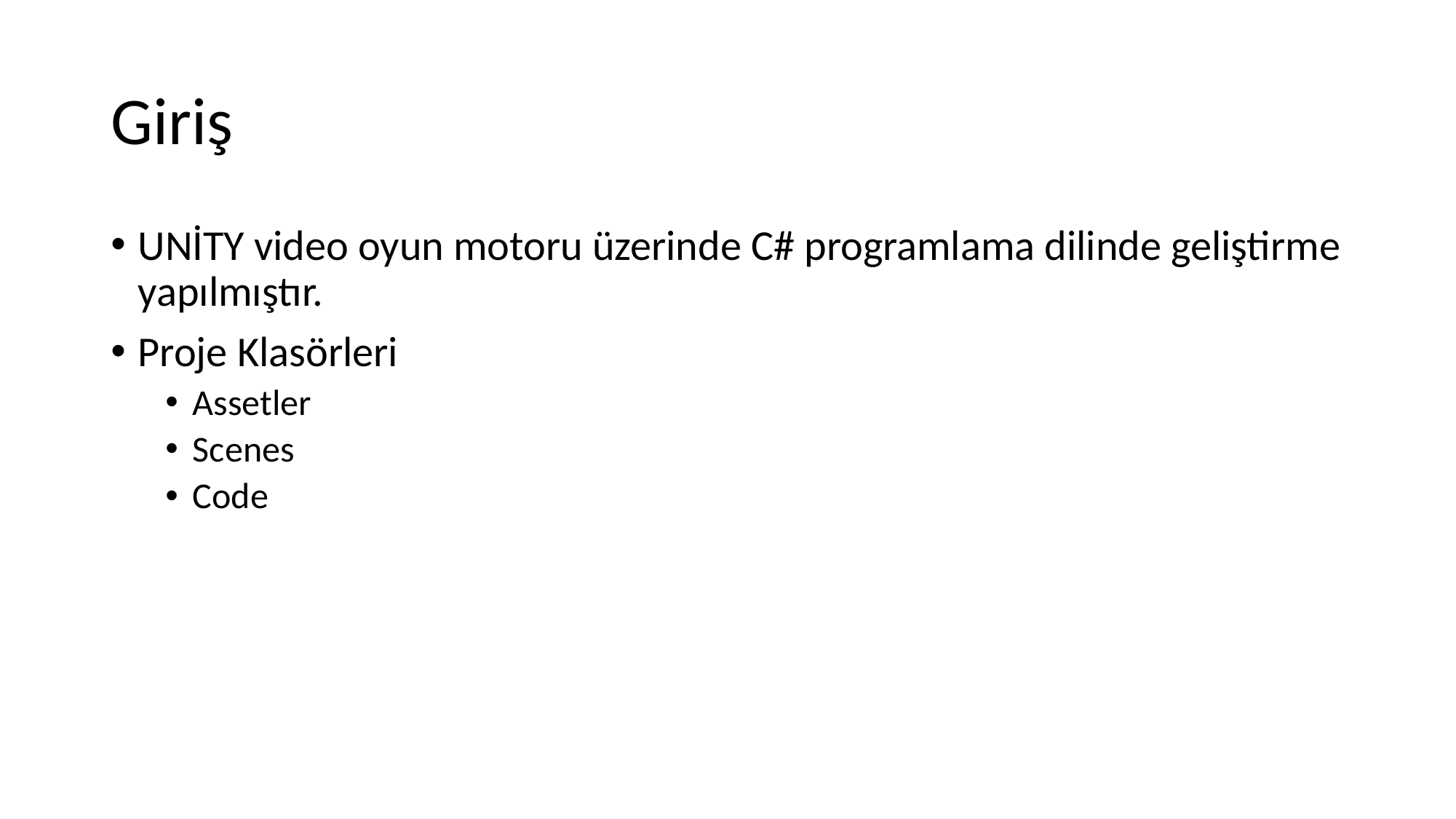

# Giriş
UNİTY video oyun motoru üzerinde C# programlama dilinde geliştirme yapılmıştır.
Proje Klasörleri
Assetler
Scenes
Code